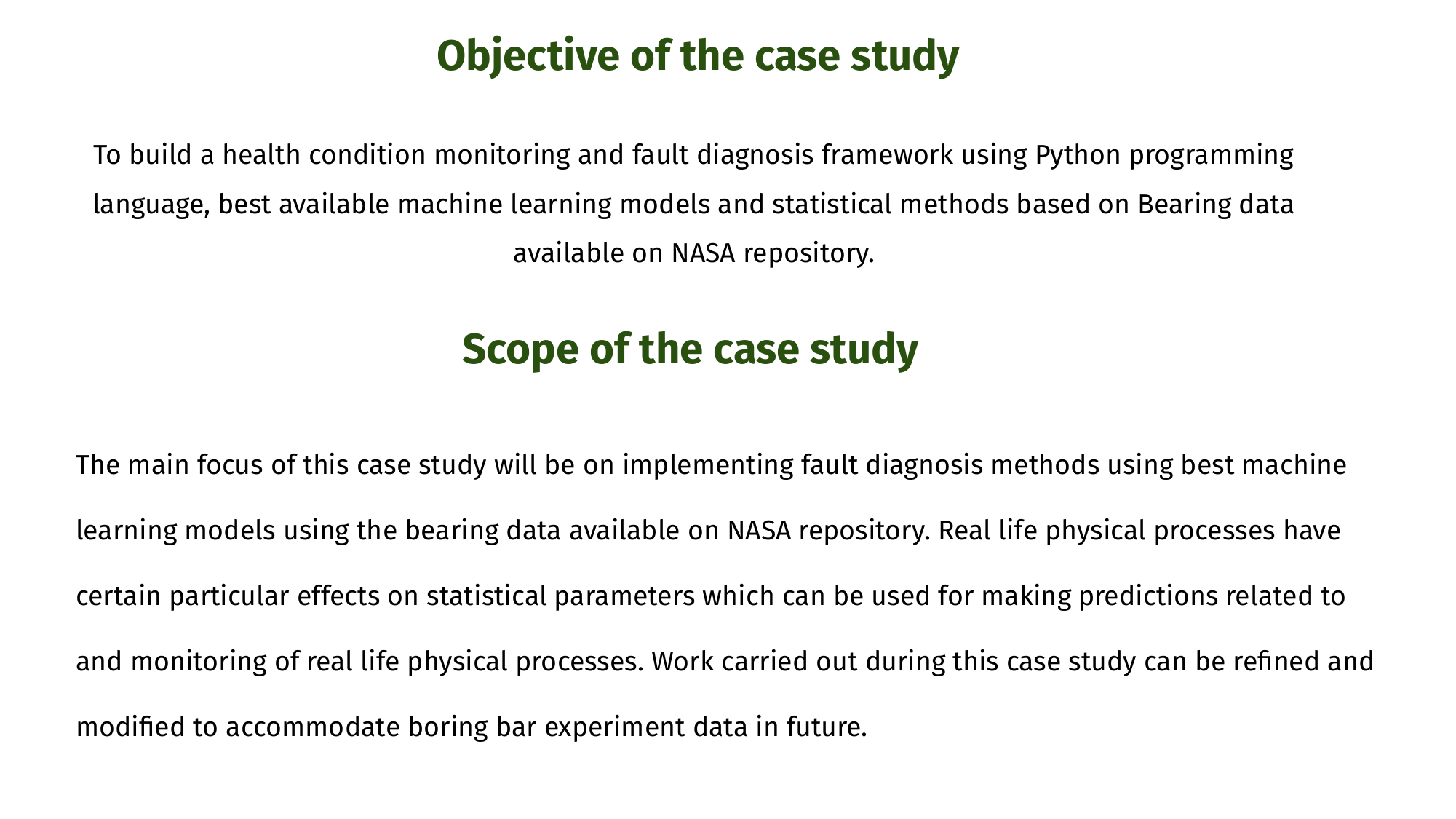

Objective of the case study
To build a health condition monitoring and fault diagnosis framework using Python programming language, best available machine learning models and statistical methods based on Bearing data available on NASA repository.
Scope of the case study
The main focus of this case study will be on implementing fault diagnosis methods using best machine learning models using the bearing data available on NASA repository. Real life physical processes have certain particular effects on statistical parameters which can be used for making predictions related to and monitoring of real life physical processes. Work carried out during this case study can be refined and modified to accommodate boring bar experiment data in future.